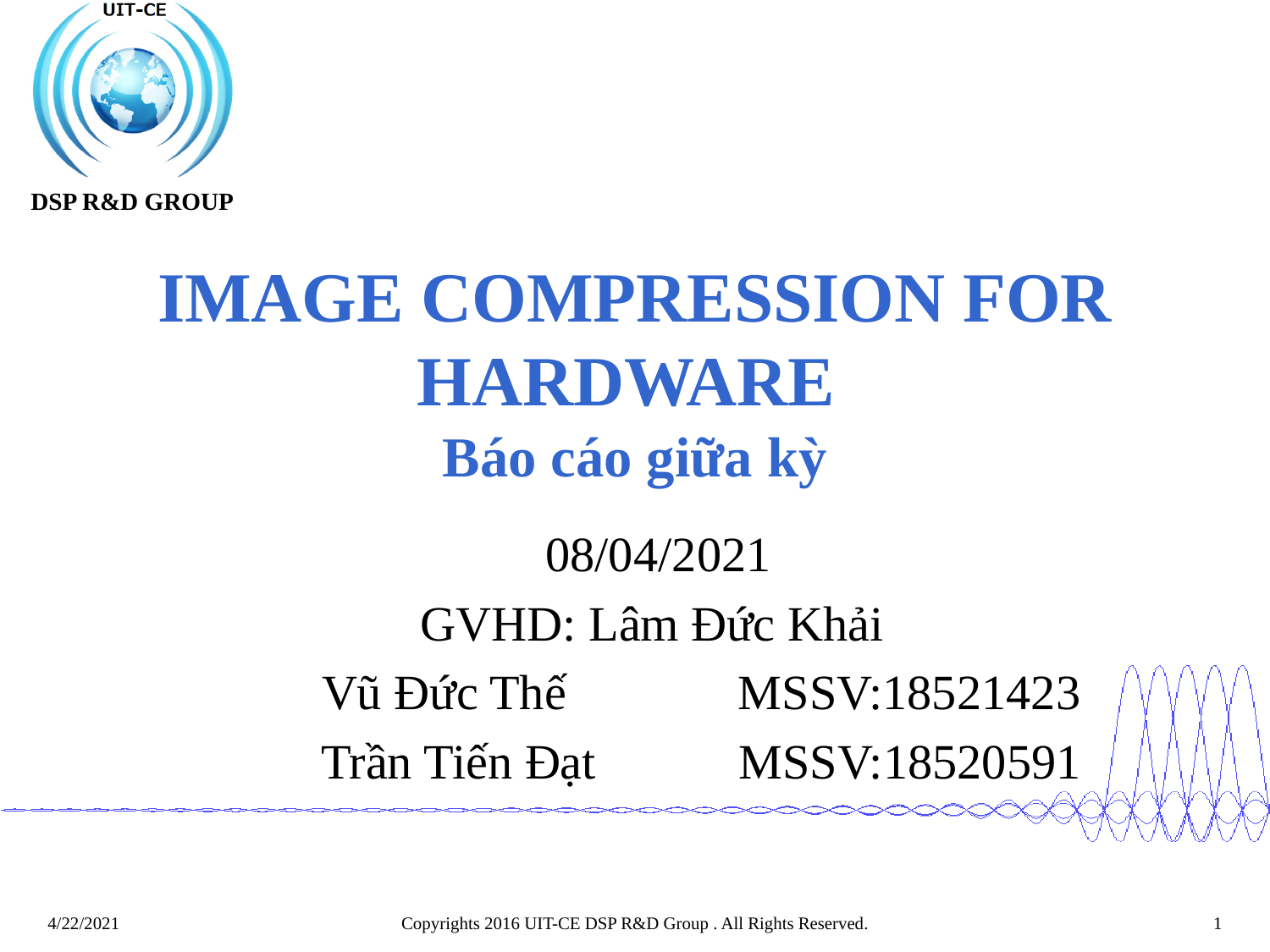

# IMAGE COMPRESSION FOR HARDWARE Báo cáo giữa kỳ
 08/04/2021
GVHD: Lâm Đức Khải
        Vũ Đức Thế              MSSV:18521423
        Trần Tiến Đạt	           MSSV:18520591
Copyrights 2016 UIT-CE DSP R&D Group . All Rights Reserved.
1
4/22/2021